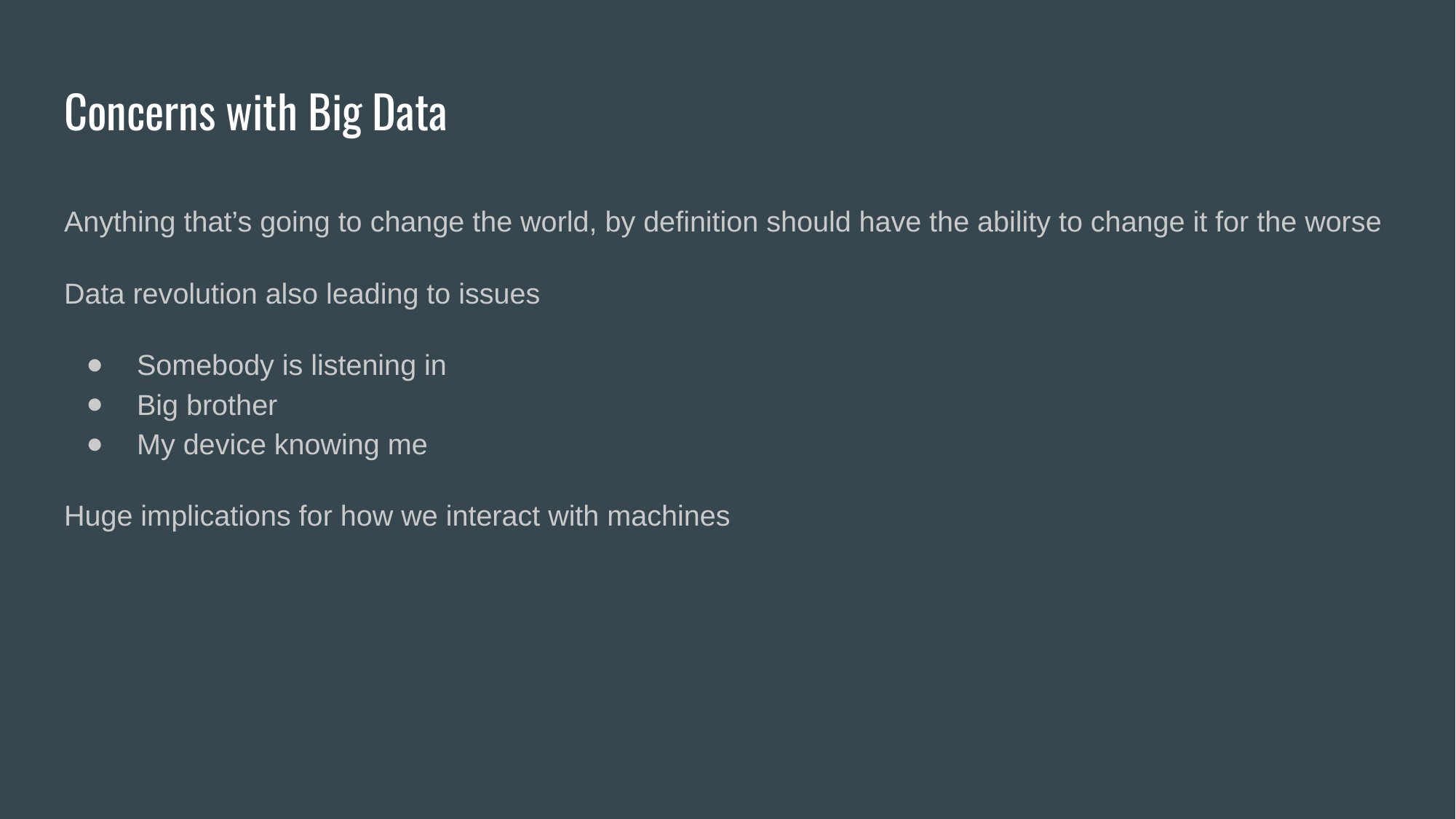

# Concerns with Big Data
Anything that’s going to change the world, by definition should have the ability to change it for the worse
Data revolution also leading to issues
Somebody is listening in
Big brother
My device knowing me
Huge implications for how we interact with machines